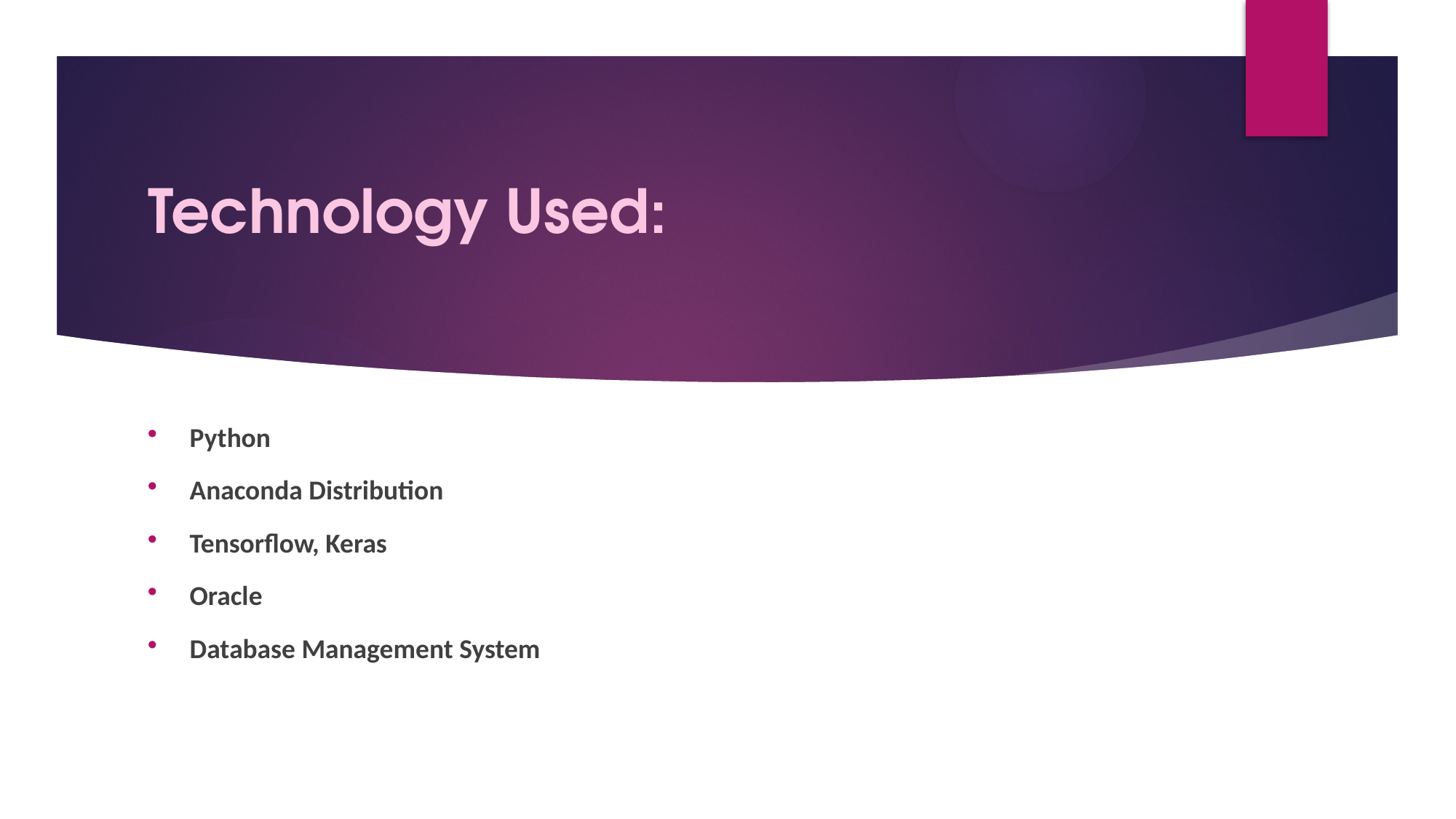

# Technology Used:
Python
Anaconda Distribution
Tensorflow, Keras
Oracle
Database Management System